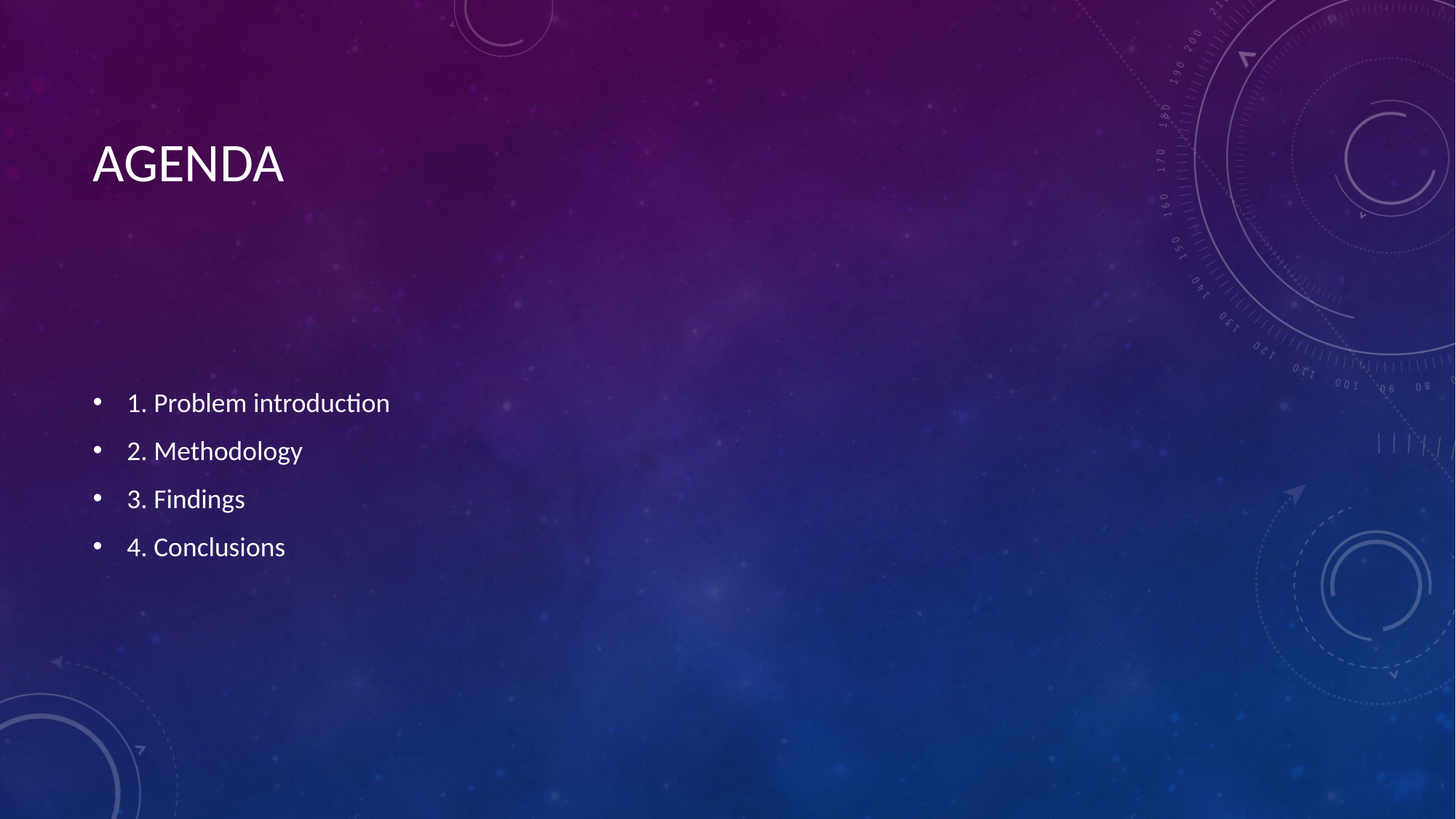

# Agenda
1. Problem introduction
2. Methodology
3. Findings
4. Conclusions